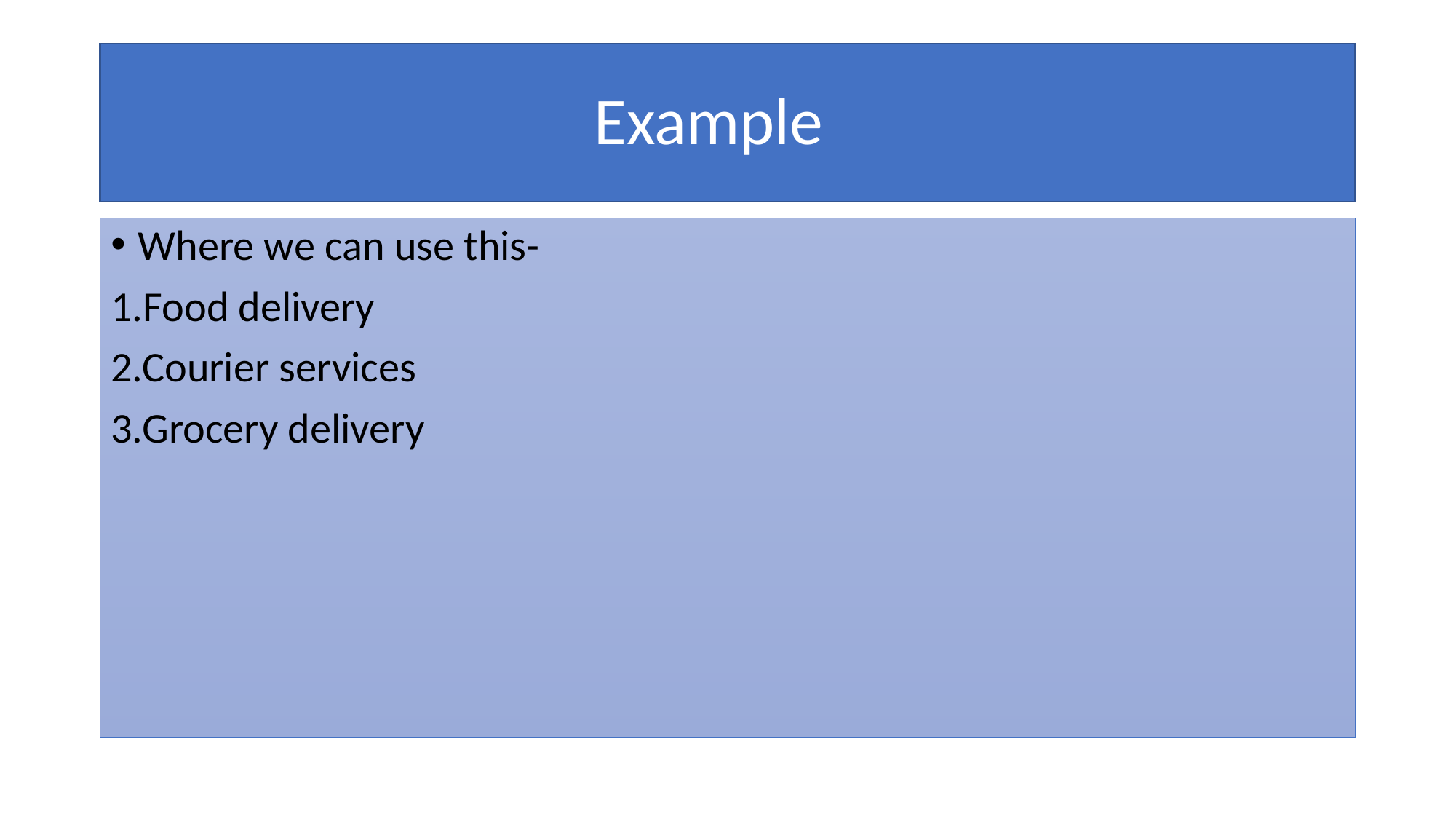

# Example
Where we can use this-
1.Food delivery
2.Courier services
3.Grocery delivery